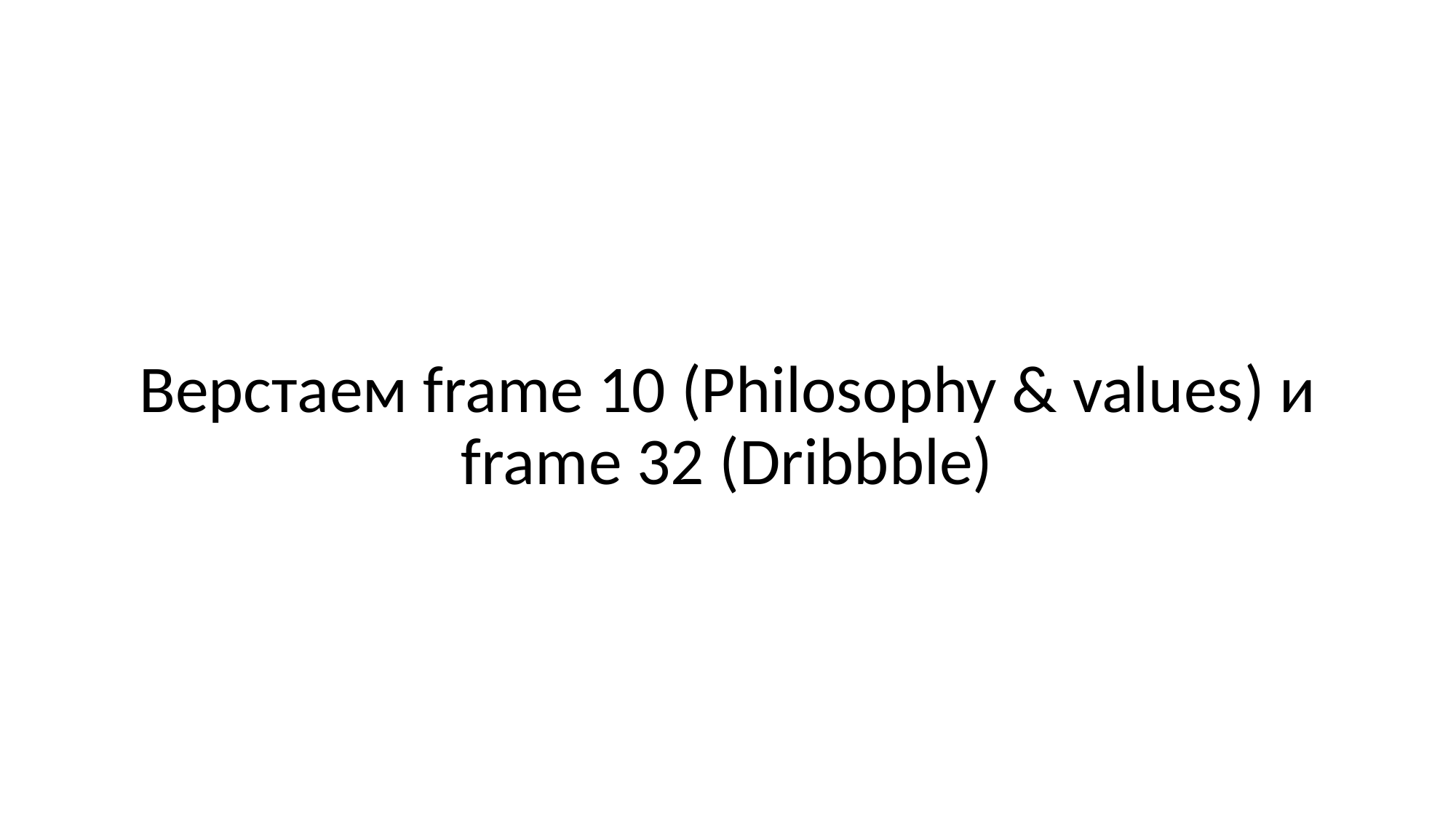

# Верстаем frame 10 (Philosophy & values) и frame 32 (Dribbble)